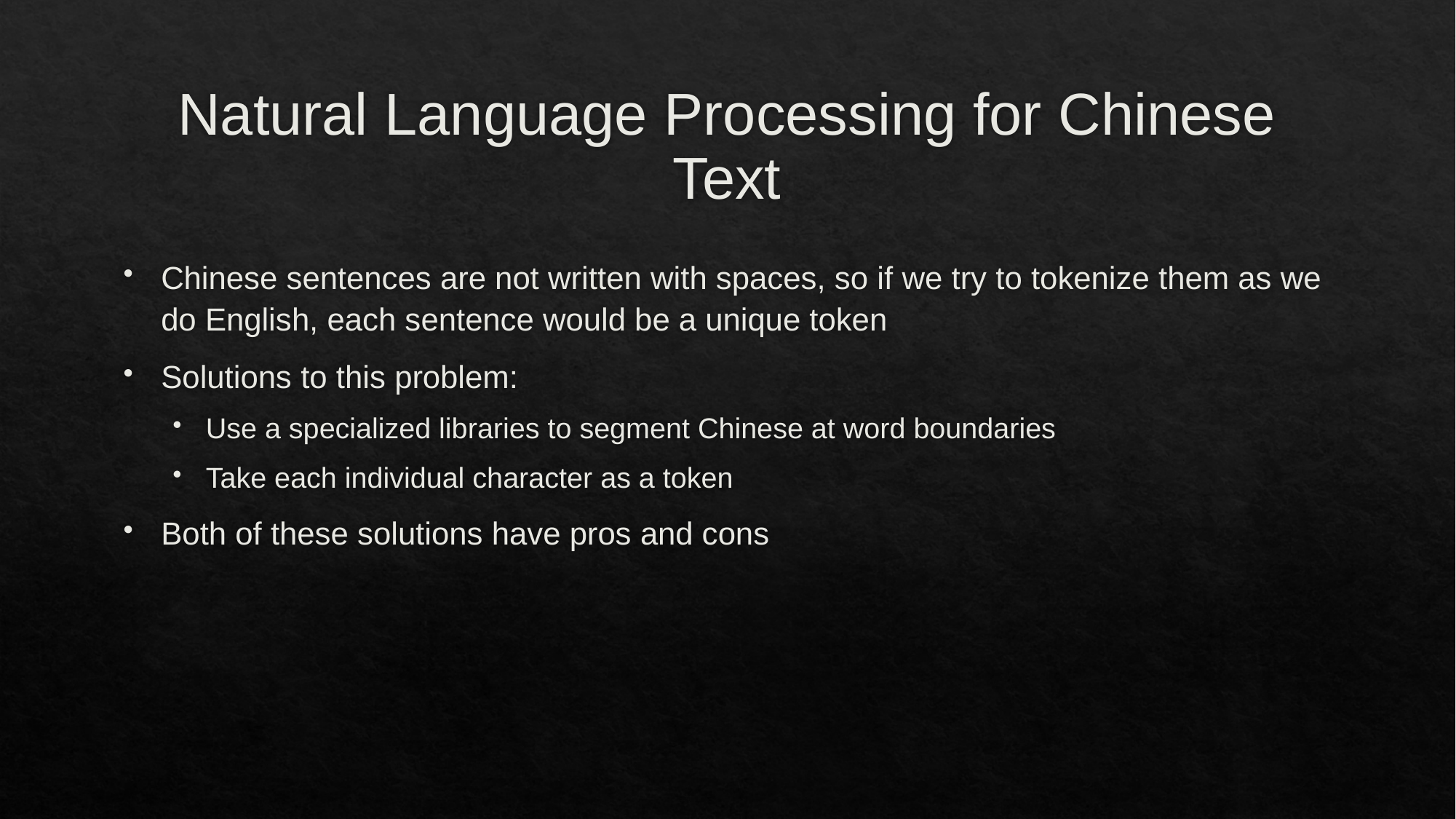

# Natural Language Processing for Chinese Text
Chinese sentences are not written with spaces, so if we try to tokenize them as we do English, each sentence would be a unique token
Solutions to this problem:
Use a specialized libraries to segment Chinese at word boundaries
Take each individual character as a token
Both of these solutions have pros and cons